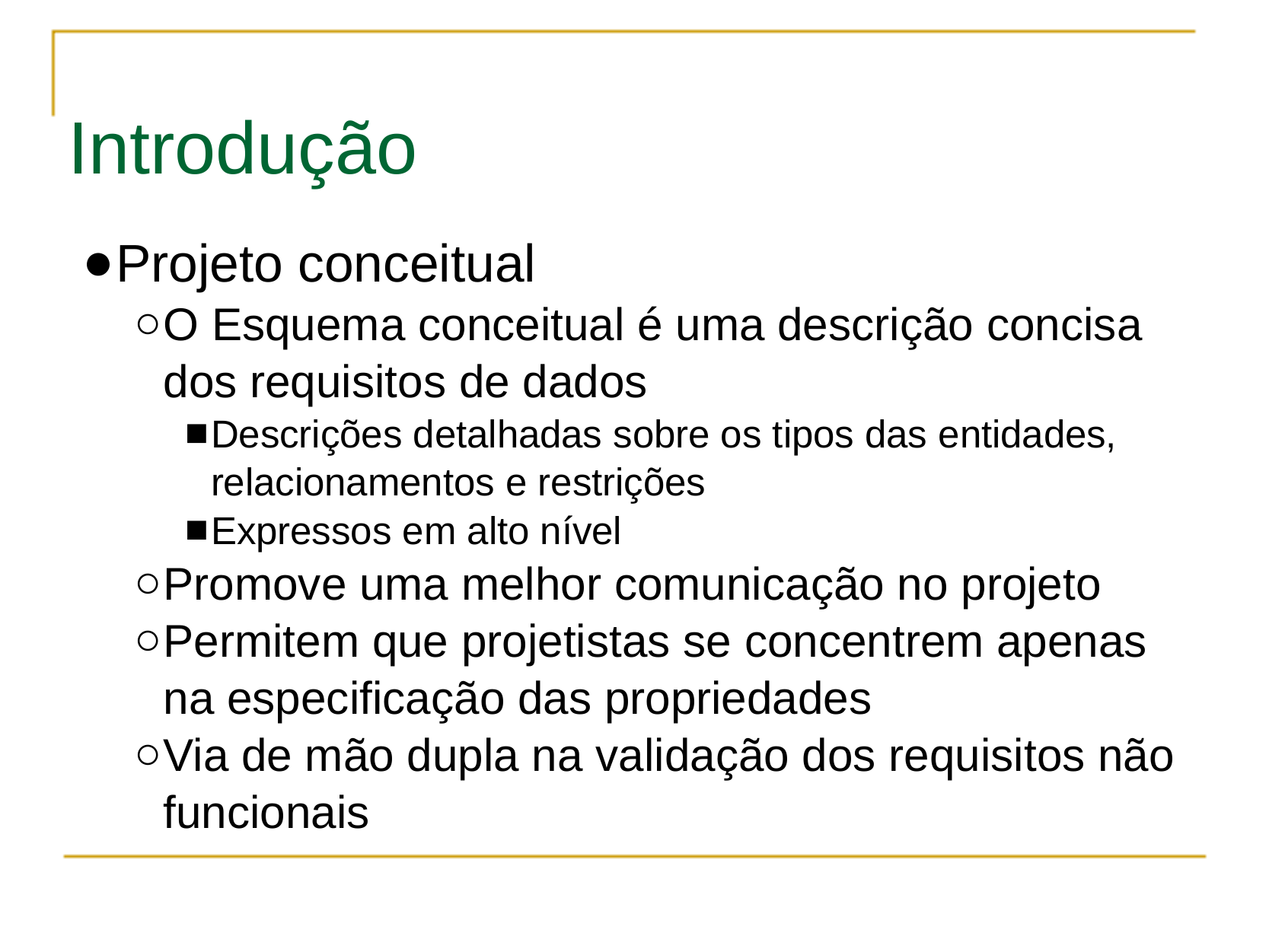

# Introdução
Projeto conceitual
O Esquema conceitual é uma descrição concisa dos requisitos de dados
Descrições detalhadas sobre os tipos das entidades, relacionamentos e restrições
Expressos em alto nível
Promove uma melhor comunicação no projeto
Permitem que projetistas se concentrem apenas na especificação das propriedades
Via de mão dupla na validação dos requisitos não funcionais